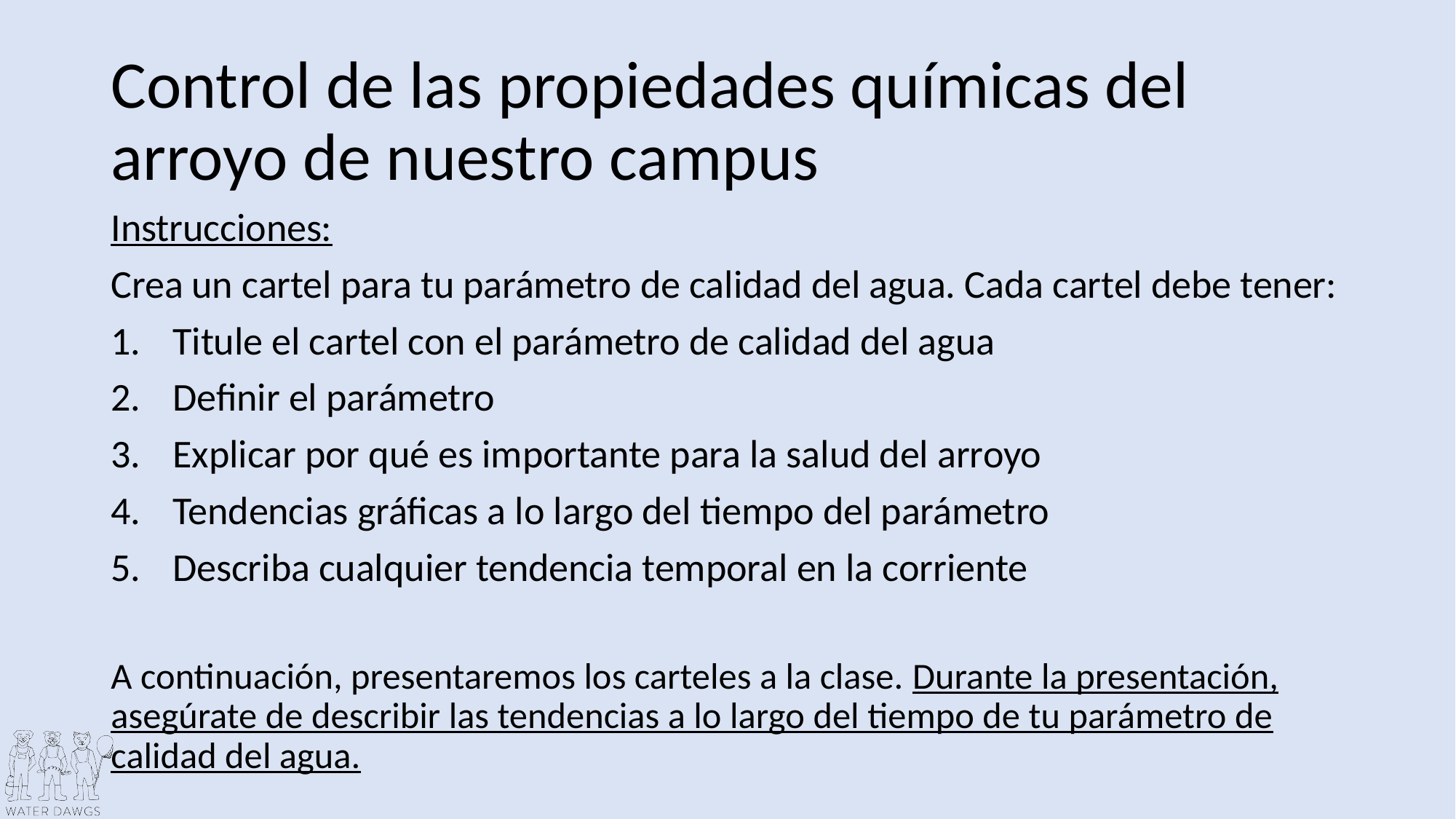

# Control de las propiedades químicas del arroyo de nuestro campus
Instrucciones:
Crea un cartel para tu parámetro de calidad del agua. Cada cartel debe tener:
Titule el cartel con el parámetro de calidad del agua
Definir el parámetro
Explicar por qué es importante para la salud del arroyo
Tendencias gráficas a lo largo del tiempo del parámetro
Describa cualquier tendencia temporal en la corriente

A continuación, presentaremos los carteles a la clase. Durante la presentación, asegúrate de describir las tendencias a lo largo del tiempo de tu parámetro de calidad del agua.